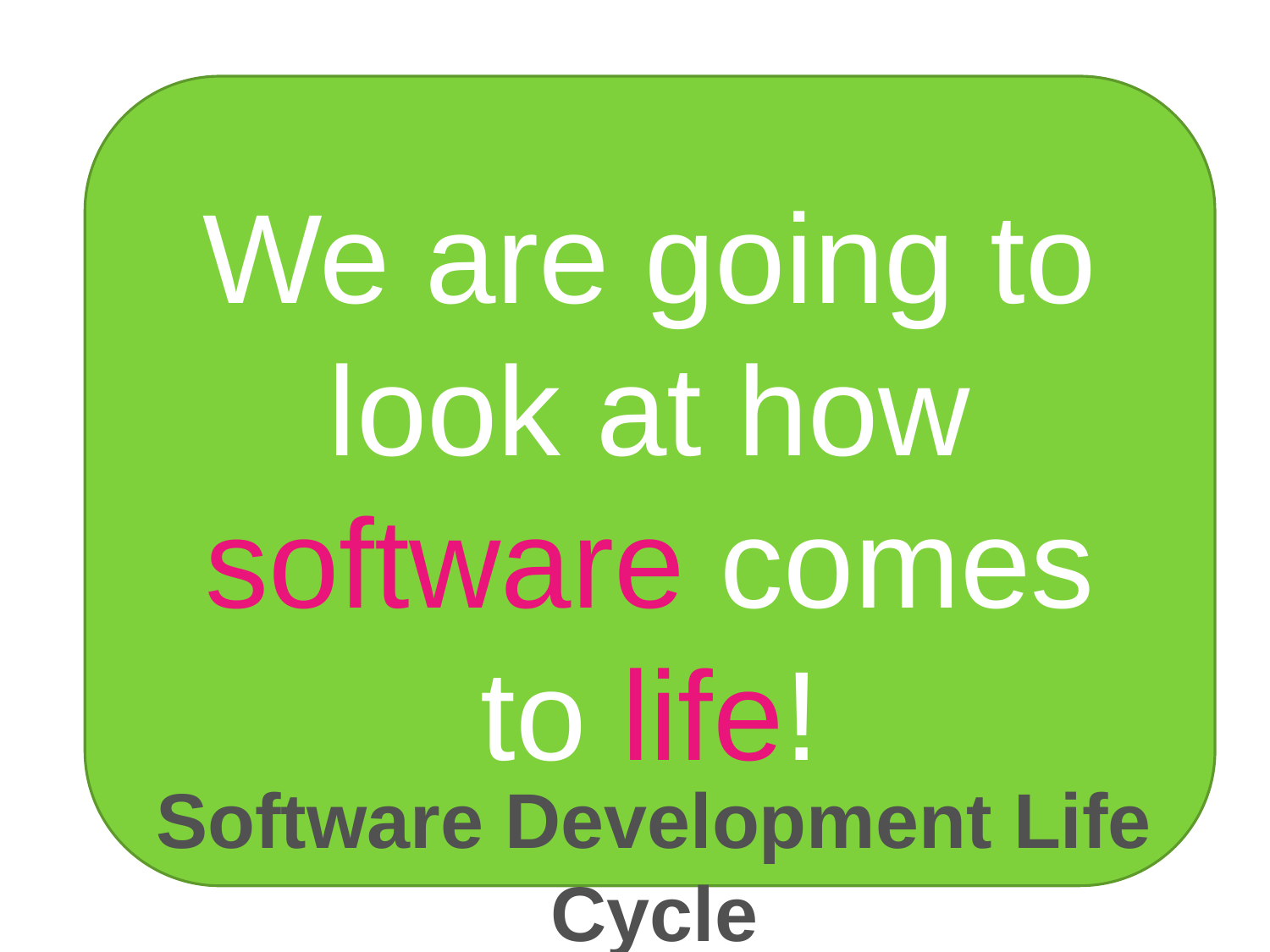

We are going to look at how software comes to life!
Software Development Life Cycle
SDLC